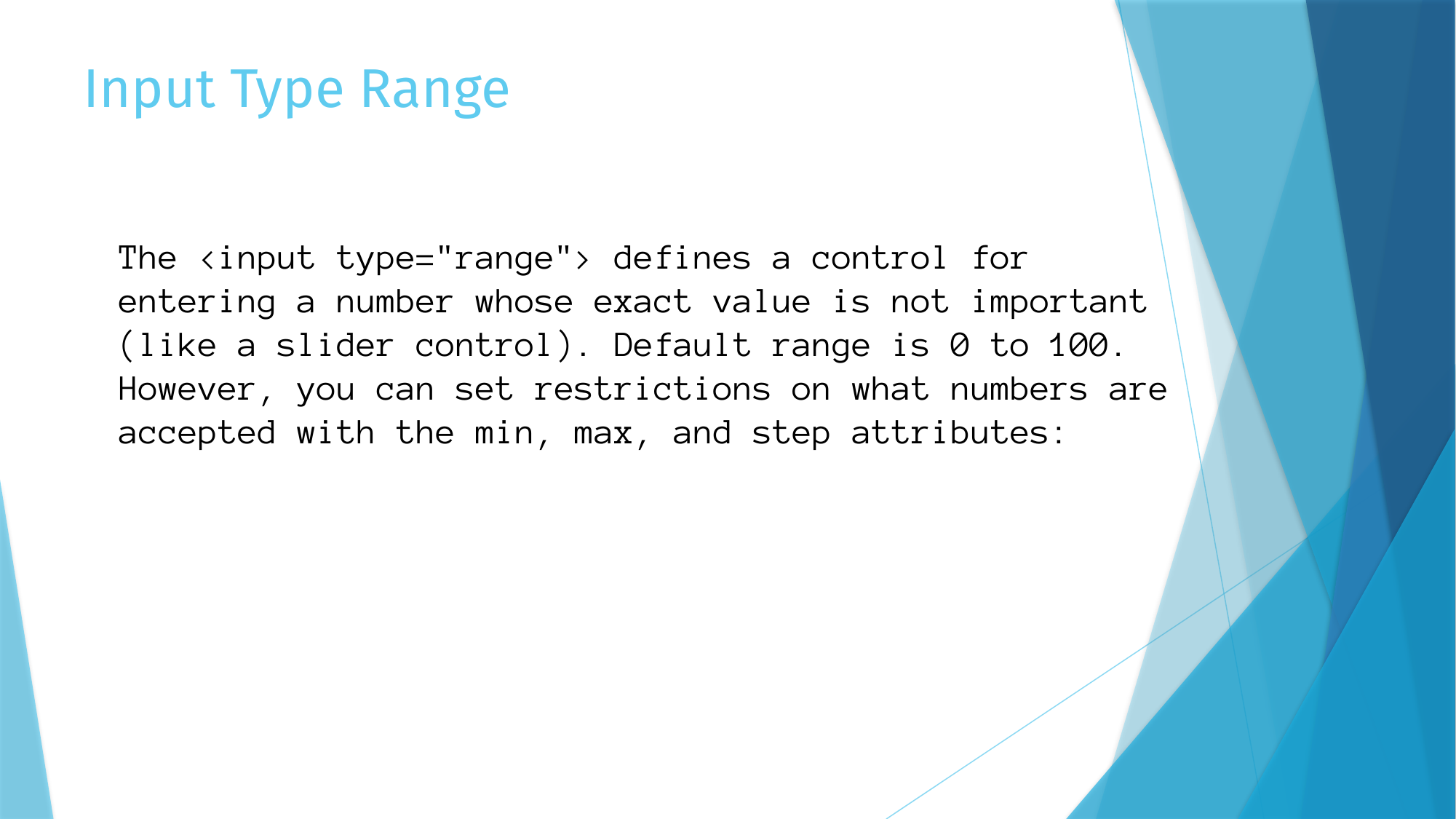

# Input Type Range
The <input type="range"> defines a control for entering a number whose exact value is not important (like a slider control). Default range is 0 to 100. However, you can set restrictions on what numbers are accepted with the min, max, and step attributes: